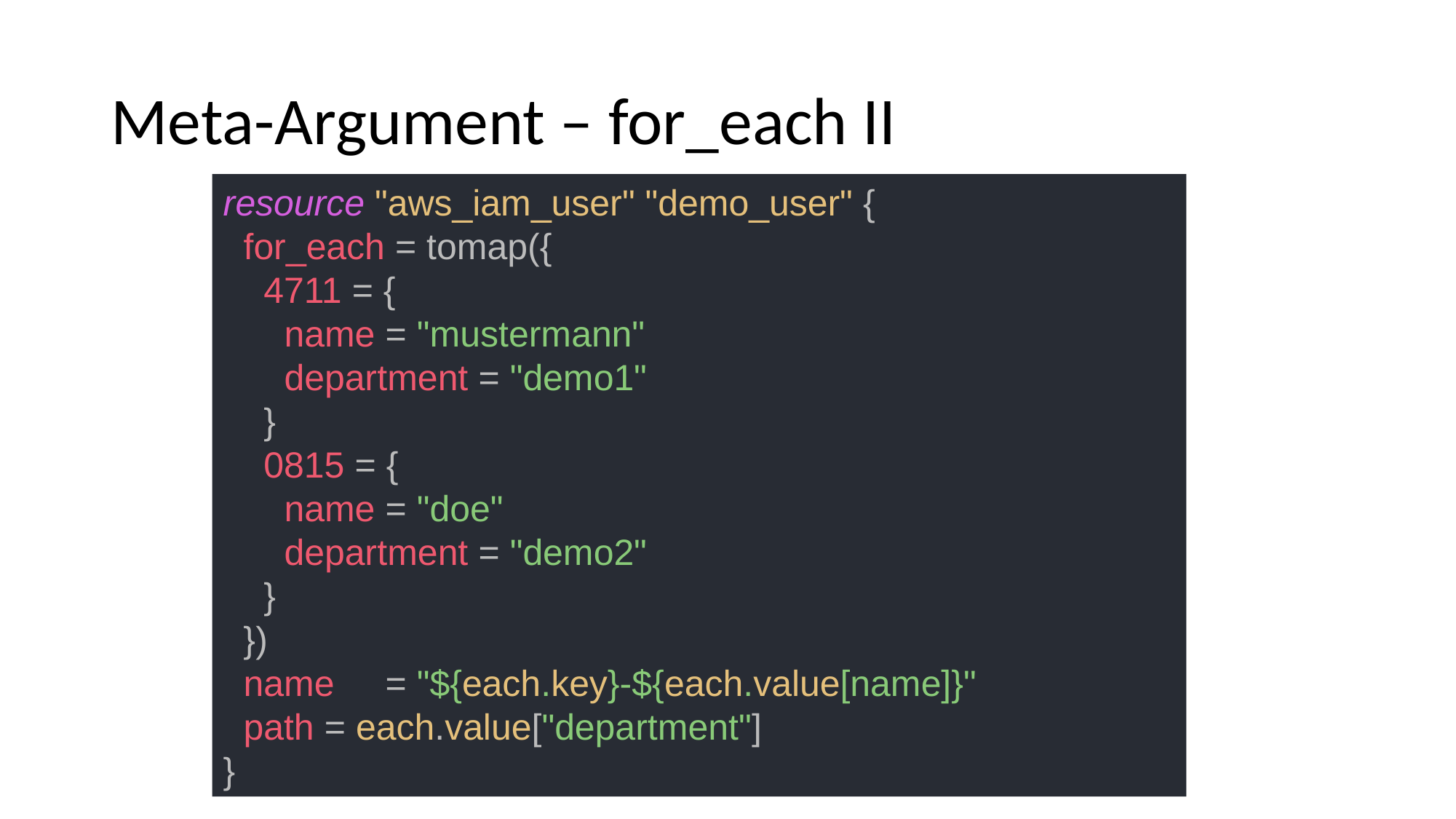

# Meta-Argument – for_each II
resource "aws_iam_user" "demo_user" {
  for_each = tomap({
    4711 = {
      name = "mustermann"
      department = "demo1"
    }
    0815 = {
      name = "doe"
      department = "demo2"
    }
  })
  name     = "${each.key}-${each.value[name]}"
  path = each.value["department"]
}